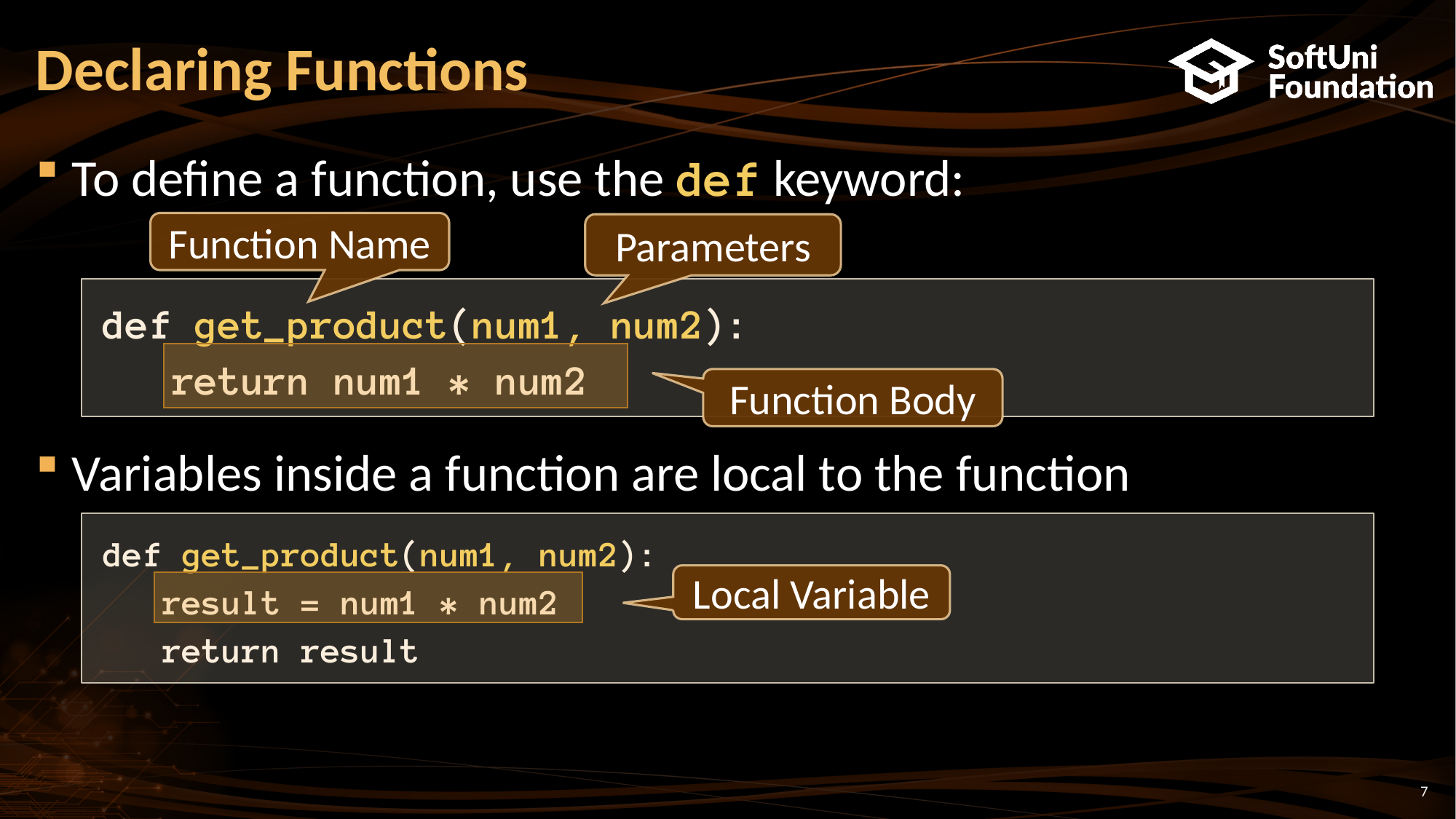

# Declaring Functions
To define a function, use the def keyword:

Variables inside a function are local to the function

Function Name
Parameters
def get_product(num1, num2):
   return num1 * num2

Function Body
def get_product(num1, num2):
   result = num1 * num2
   return result
Local Variable

7